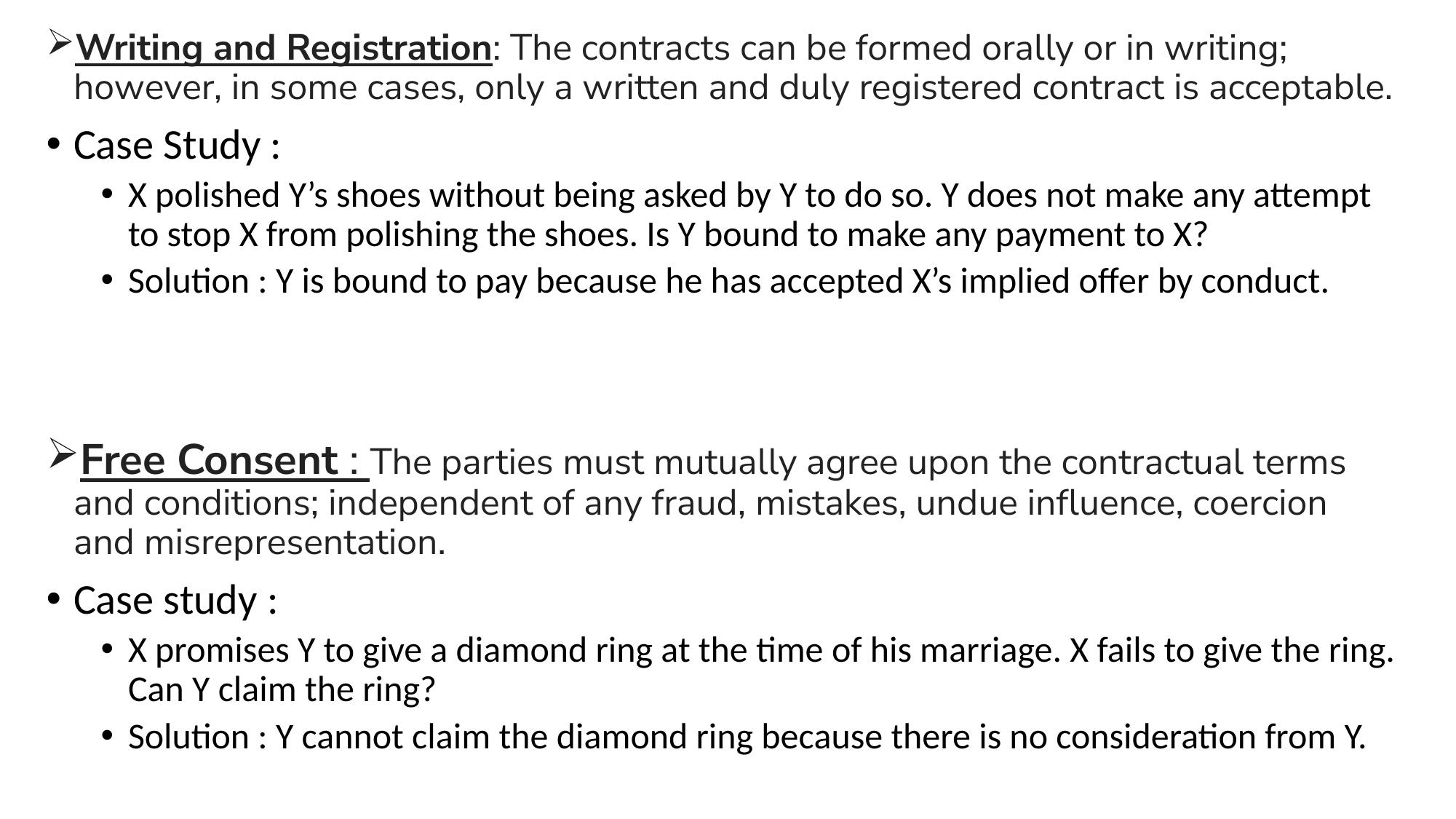

Writing and Registration: The contracts can be formed orally or in writing; however, in some cases, only a written and duly registered contract is acceptable.
Case Study :
X polished Y’s shoes without being asked by Y to do so. Y does not make any attempt to stop X from polishing the shoes. Is Y bound to make any payment to X?
Solution : Y is bound to pay because he has accepted X’s implied offer by conduct.

Free Consent : The parties must mutually agree upon the contractual terms and conditions; independent of any fraud, mistakes, undue influence, coercion and misrepresentation.
Case study :
X promises Y to give a diamond ring at the time of his marriage. X fails to give the ring. Can Y claim the ring?
Solution : Y cannot claim the diamond ring because there is no consideration from Y.